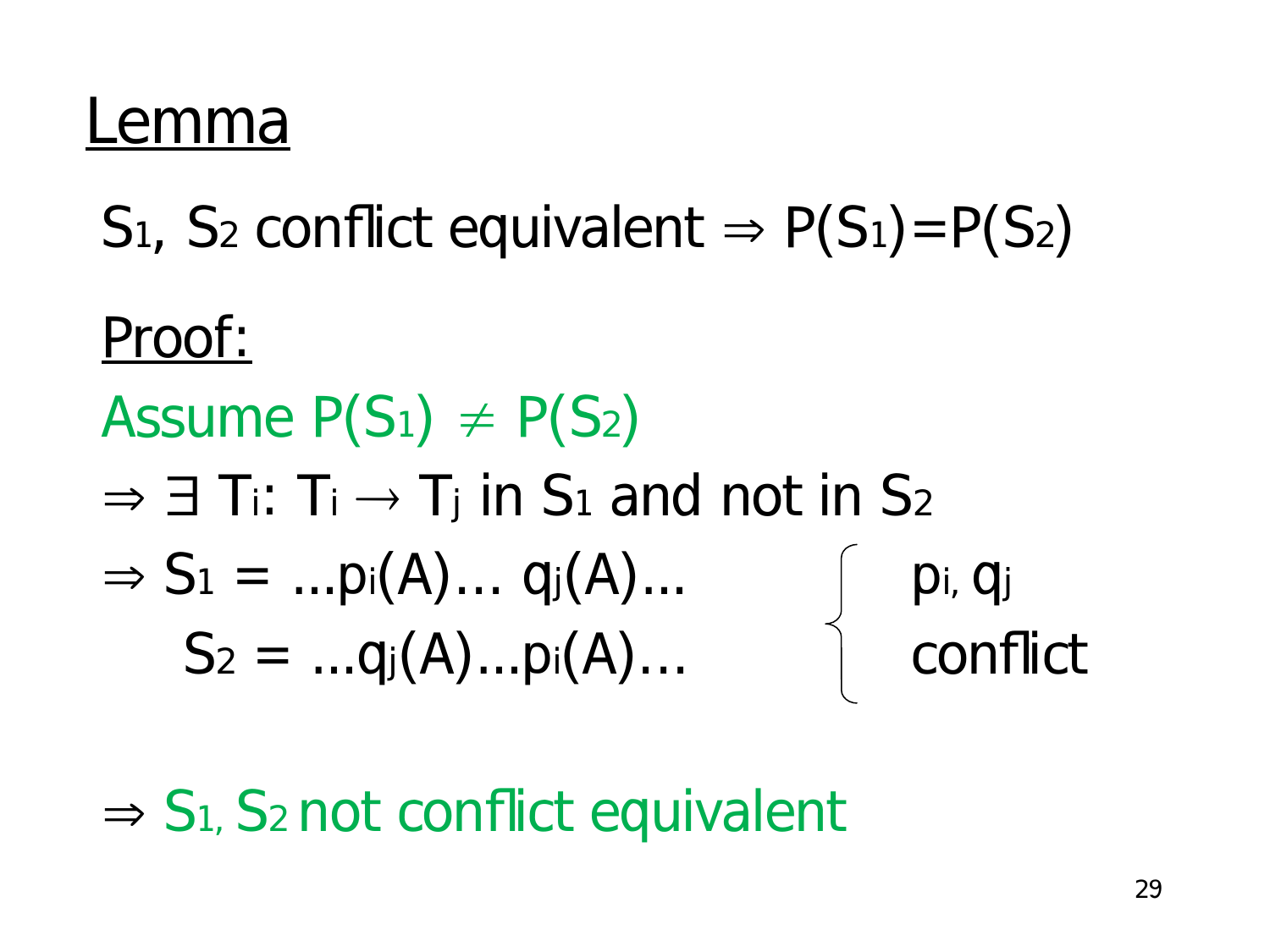

# Lemma
S1, S2 conflict equivalent ⇒ P(S1)=P(S2)
Proof:
Assume P(S1) ≠ P(S2)
⇒ ∃ Ti: Ti → Tj in S1 and not in S2
⇒ S1 = …pi(A)... qj(A)… 		pi, qj
	  S2 = …qj(A)…pi(A)... 		conflict

⇒ S1, S2 not conflict equivalent

29